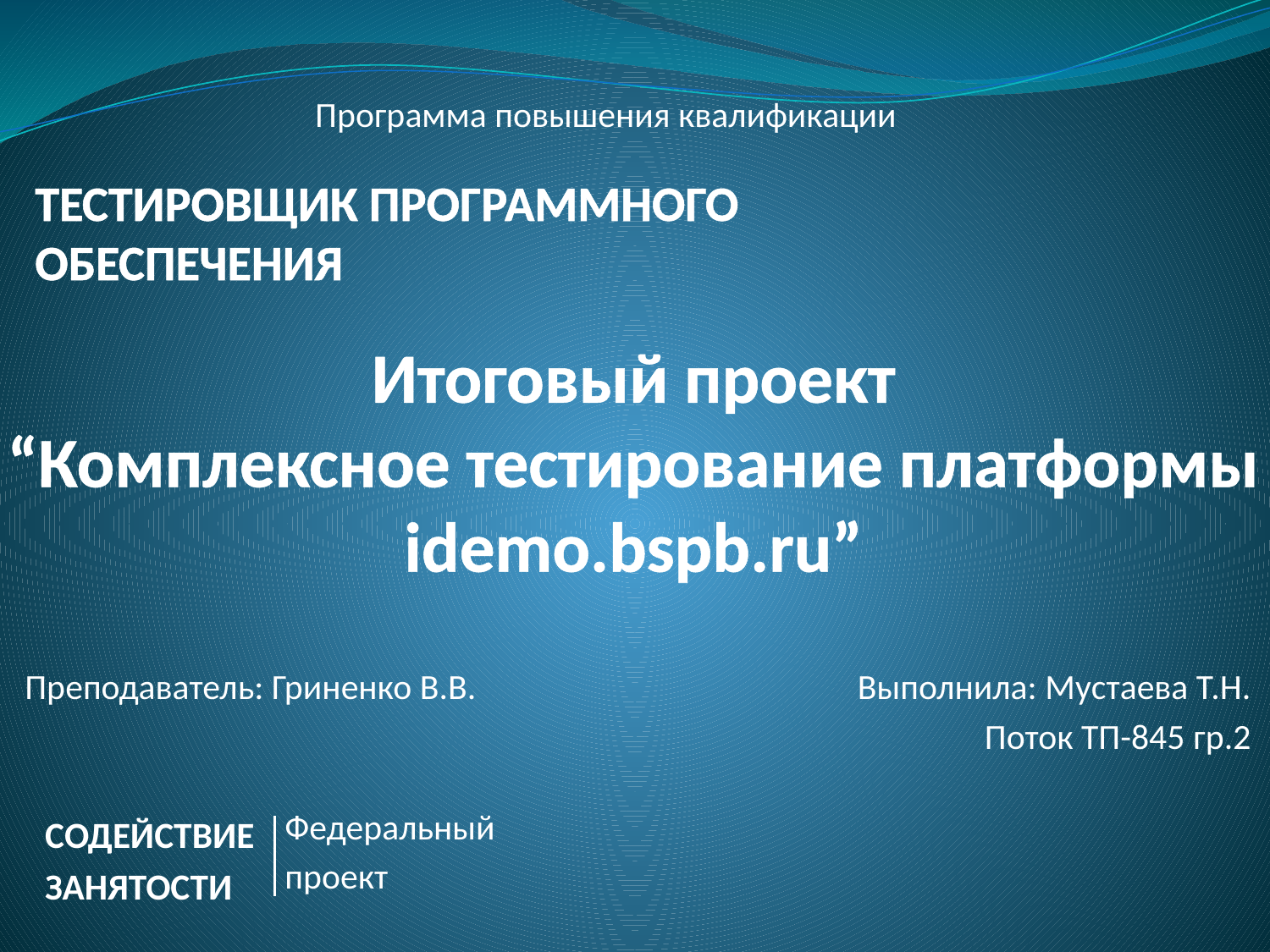

Программа повышения квалификации
# ТЕСТИРОВЩИК ПРОГРАММНОГО ОБЕСПЕЧЕНИЯ
Итоговый проект
“Комплексное тестирование платформы
idemo.bspb.ru”
Преподаватель: Гриненко В.В.
Выполнила: Мустаева Т.Н.
Поток ТП-845 гр.2
Федеральный
проект
СОДЕЙСТВИЕ
ЗАНЯТОСТИ